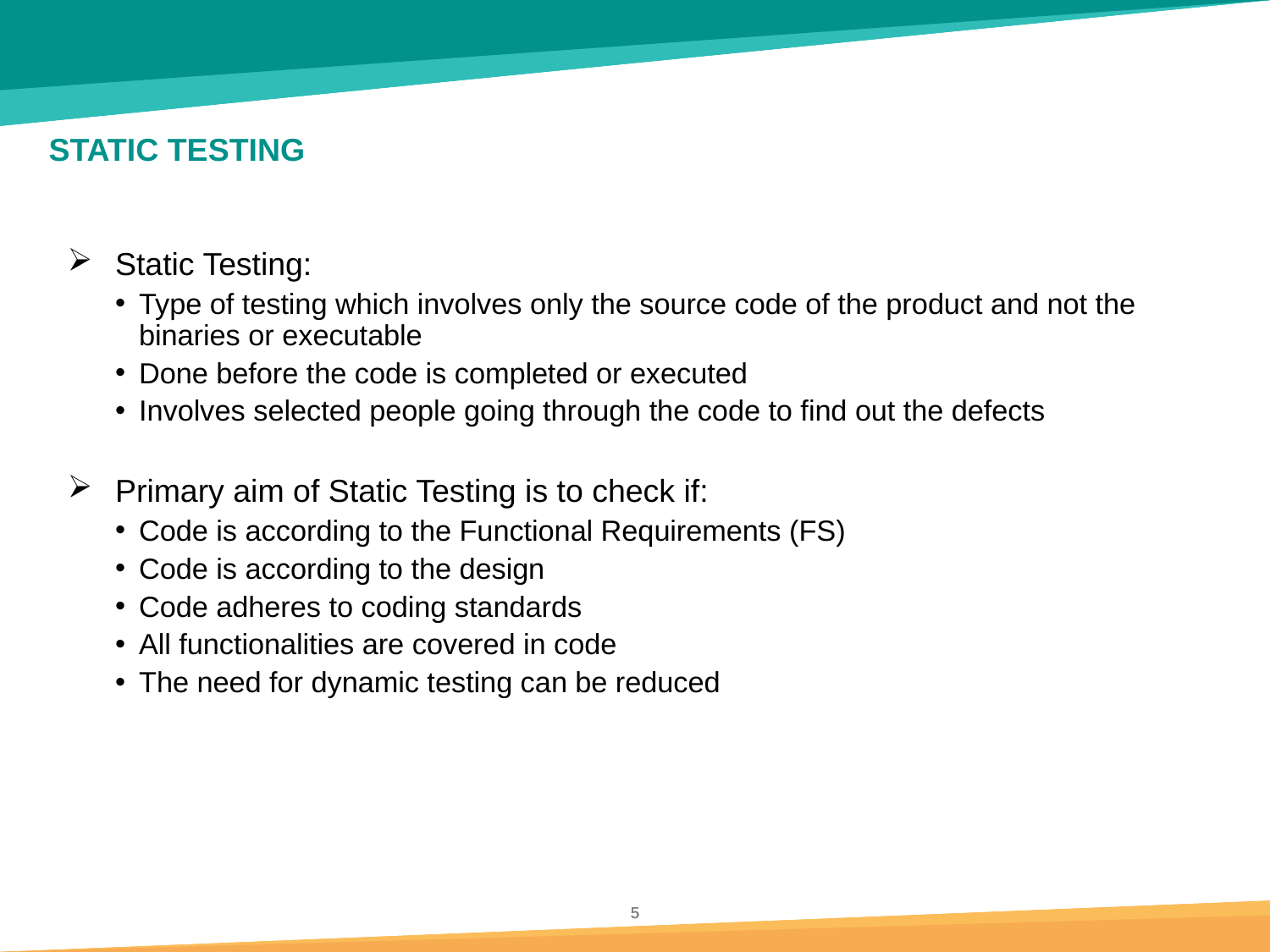

# STATIC TESTING
Static Testing:
Type of testing which involves only the source code of the product and not the binaries or executable
Done before the code is completed or executed
Involves selected people going through the code to find out the defects

Primary aim of Static Testing is to check if:
Code is according to the Functional Requirements (FS)
Code is according to the design
Code adheres to coding standards
All functionalities are covered in code
The need for dynamic testing can be reduced